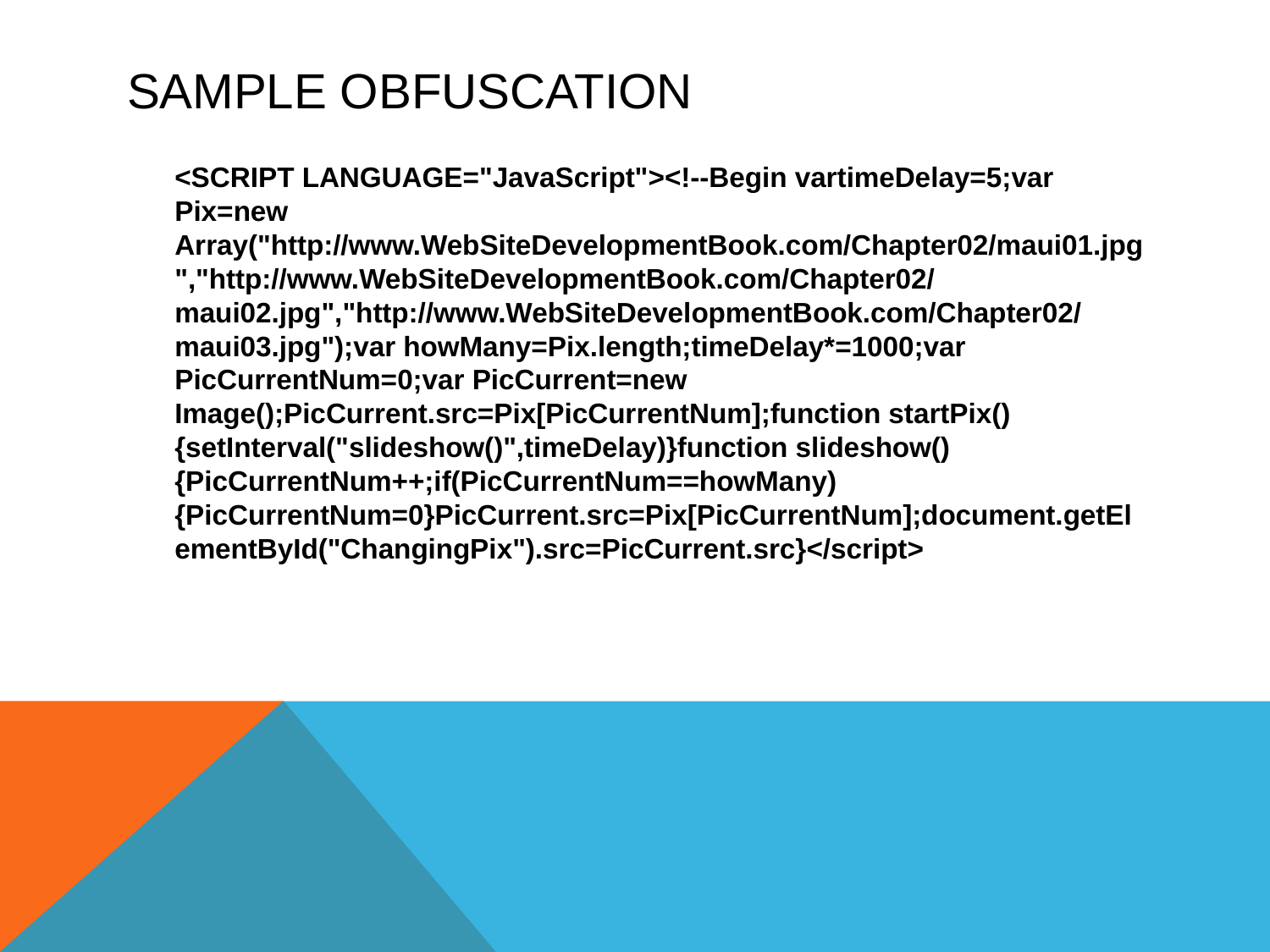

# Sample obfuscation
	<SCRIPT LANGUAGE="JavaScript"><!--Begin vartimeDelay=5;var Pix=new Array("http://www.WebSiteDevelopmentBook.com/Chapter02/maui01.jpg","http://www.WebSiteDevelopmentBook.com/Chapter02/maui02.jpg","http://www.WebSiteDevelopmentBook.com/Chapter02/maui03.jpg");var howMany=Pix.length;timeDelay*=1000;var PicCurrentNum=0;var PicCurrent=new Image();PicCurrent.src=Pix[PicCurrentNum];function startPix(){setInterval("slideshow()",timeDelay)}function slideshow(){PicCurrentNum++;if(PicCurrentNum==howMany){PicCurrentNum=0}PicCurrent.src=Pix[PicCurrentNum];document.getElementById("ChangingPix").src=PicCurrent.src}</script>